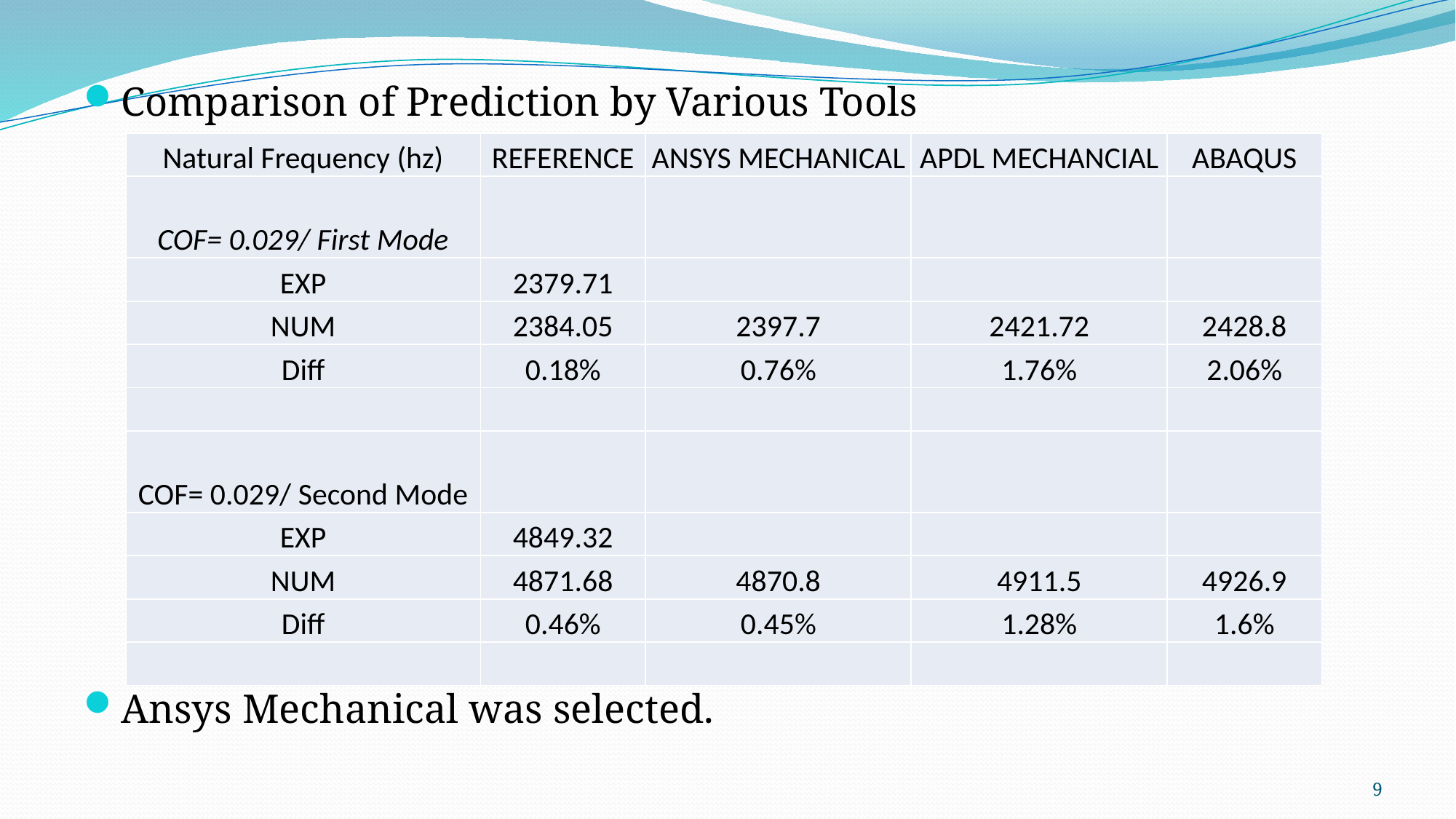

Comparison of Prediction by Various Tools

Ansys Mechanical was selected.
| Natural Frequency (hz) | REFERENCE | ANSYS MECHANICAL | APDL MECHANCIAL | ABAQUS |
| --- | --- | --- | --- | --- |
| COF= 0.029/ First Mode |  |  |  |  |
| EXP | 2379.71 |  |  |  |
| NUM | 2384.05 | 2397.7 | 2421.72 | 2428.8 |
| Diff | 0.18% | 0.76% | 1.76% | 2.06% |
|  |  |  |  |  |
| COF= 0.029/ Second Mode |  |  |  |  |
| EXP | 4849.32 |  |  |  |
| NUM | 4871.68 | 4870.8 | 4911.5 | 4926.9 |
| Diff | 0.46% | 0.45% | 1.28% | 1.6% |
|  |  |  |  |  |
9